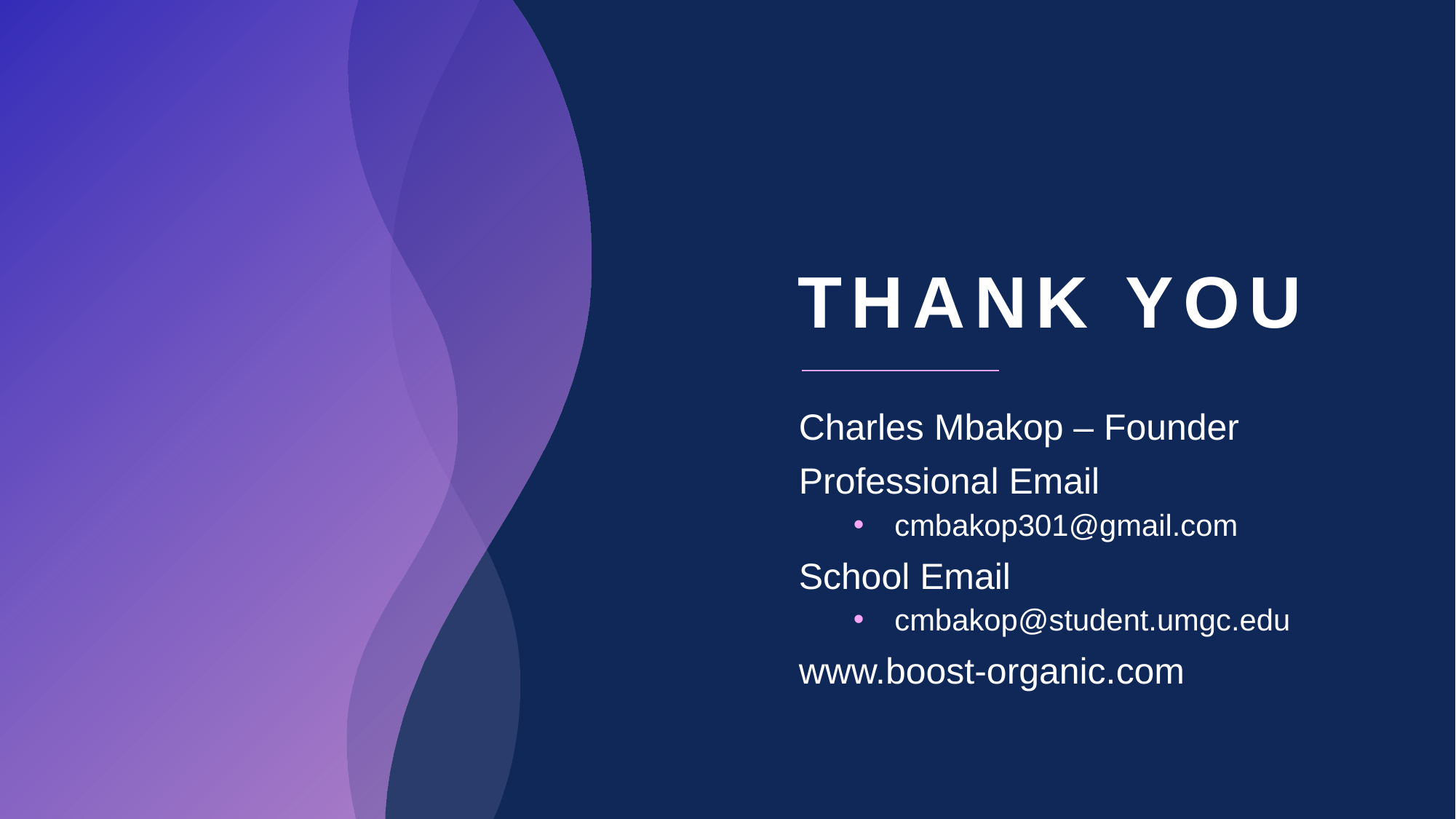

# THANK YOU
Charles Mbakop – Founder
Professional Email
cmbakop301@gmail.com
School Email
cmbakop@student.umgc.edu
www.boost-organic.com